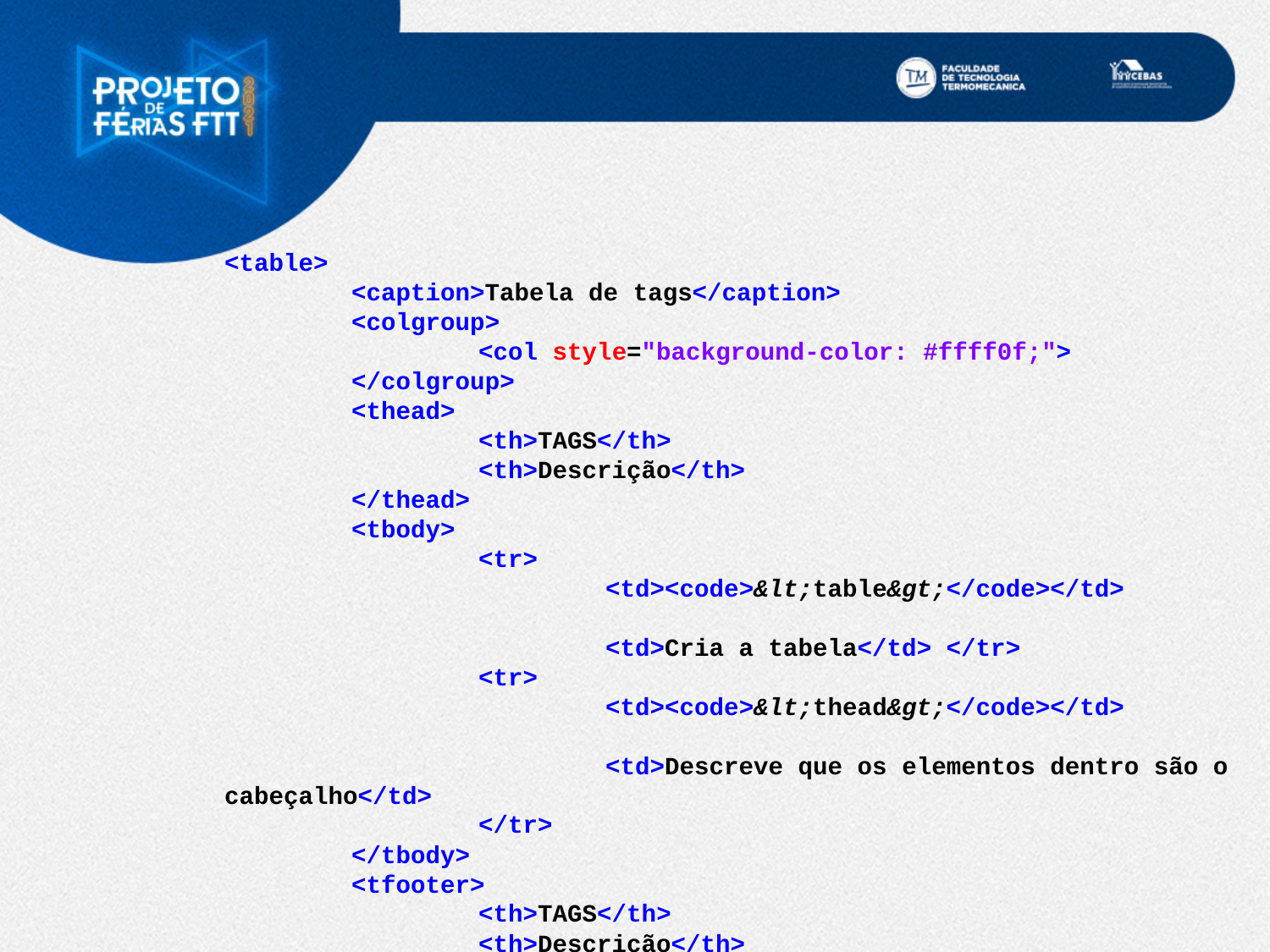

<table>
	<caption>Tabela de tags</caption>
	<colgroup>
		<col style="background-color: #ffff0f;">
	</colgroup>
	<thead>
		<th>TAGS</th>
		<th>Descrição</th>
	</thead>
	<tbody>
		<tr>
			<td><code>&lt;table&gt;</code></td>
			<td>Cria a tabela</td> </tr>
		<tr>
			<td><code>&lt;thead&gt;</code></td>
			<td>Descreve que os elementos dentro são o cabeçalho</td>
		</tr>
	</tbody>
	<tfooter>
		<th>TAGS</th>
		<th>Descrição</th>
	</tfooter>
</table>